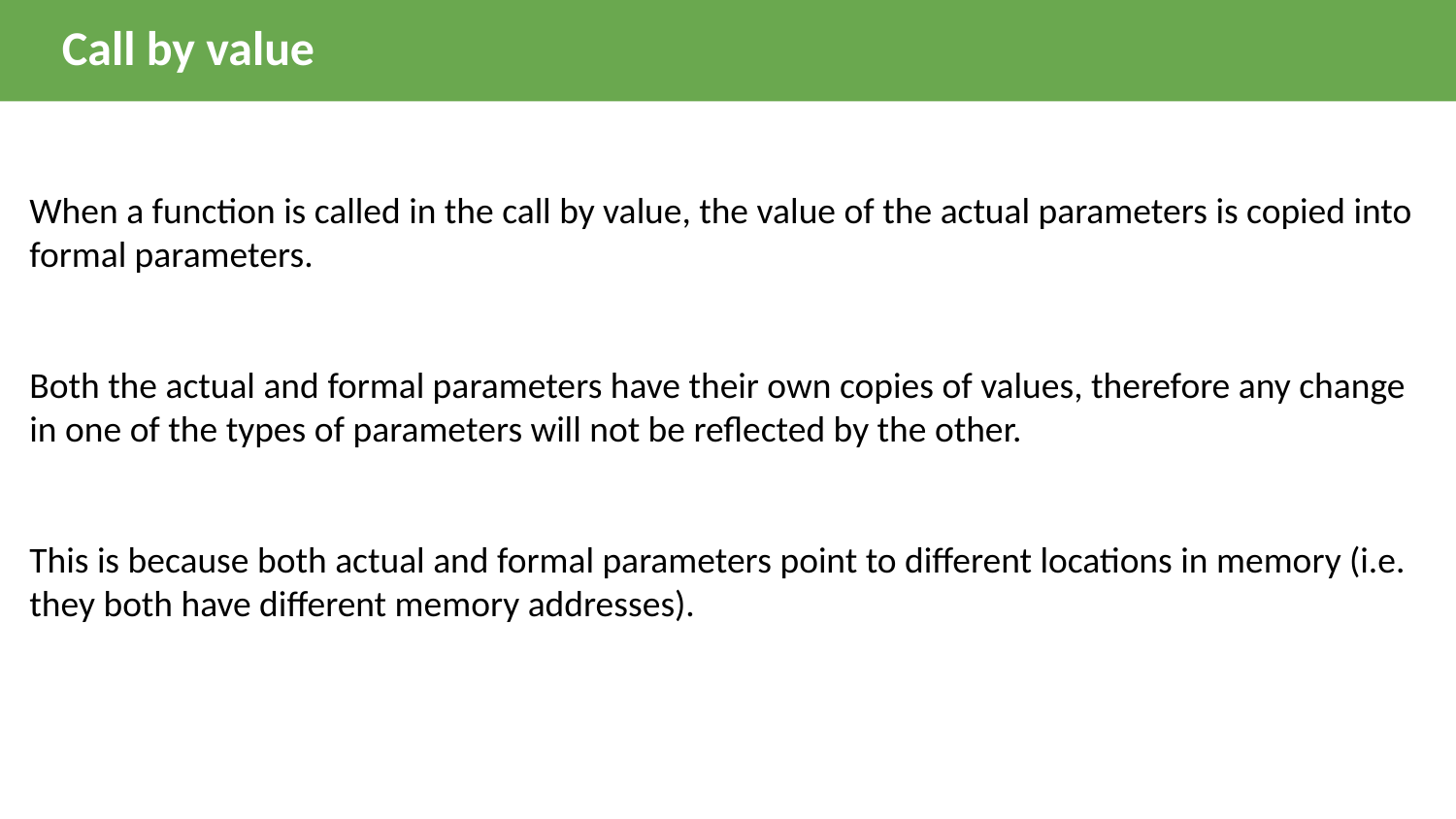

Call by value

When a function is called in the call by value, the value of the actual parameters is copied into formal parameters.

Both the actual and formal parameters have their own copies of values, therefore any change in one of the types of parameters will not be reflected by the other.

This is because both actual and formal parameters point to different locations in memory (i.e. they both have different memory addresses).